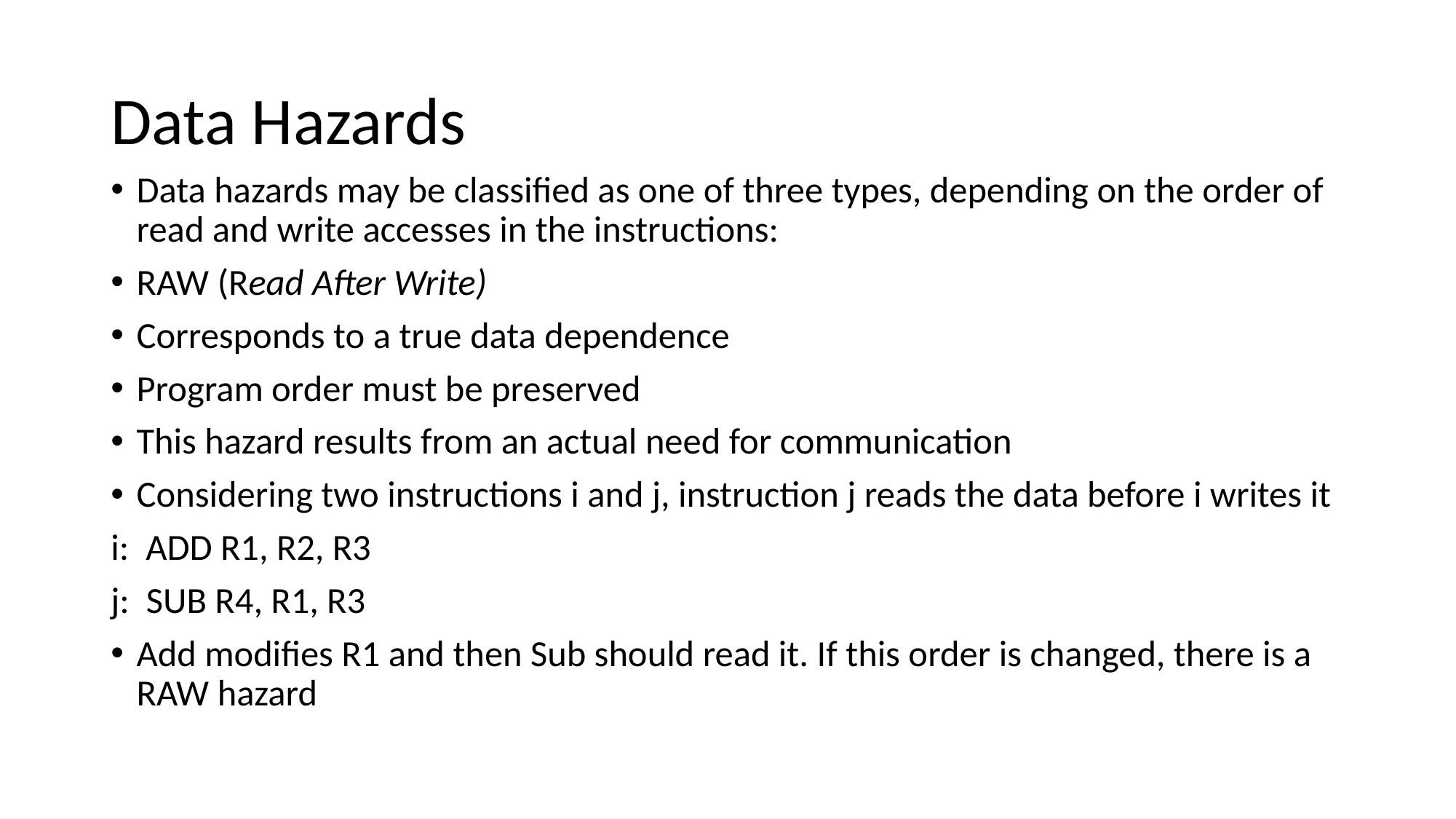

# Data Hazards
Data hazards may be classified as one of three types, depending on the order of read and write accesses in the instructions:
RAW (Read After Write)
Corresponds to a true data dependence
Program order must be preserved
This hazard results from an actual need for communication
Considering two instructions i and j, instruction j reads the data before i writes it
i:  ADD R1, R2, R3
j:  SUB R4, R1, R3
Add modifies R1 and then Sub should read it. If this order is changed, there is a RAW hazard